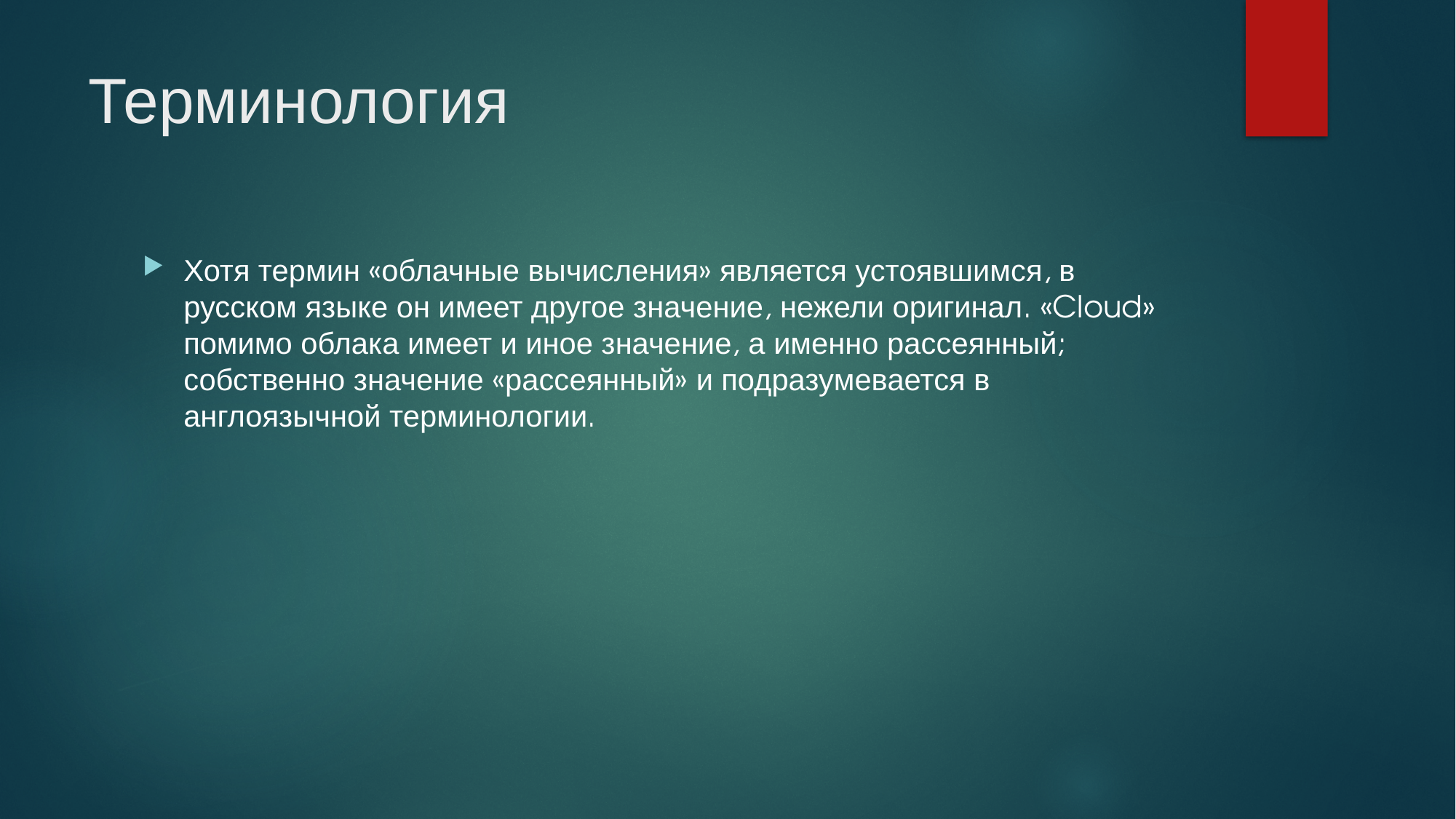

# Терминология
Хотя термин «облачные вычисления» является устоявшимся, в русском языке он имеет другое значение, нежели оригинал. «Cloud» помимо облака имеет и иное значение, а именно рассеянный; собственно значение «рассеянный» и подразумевается в англоязычной терминологии.